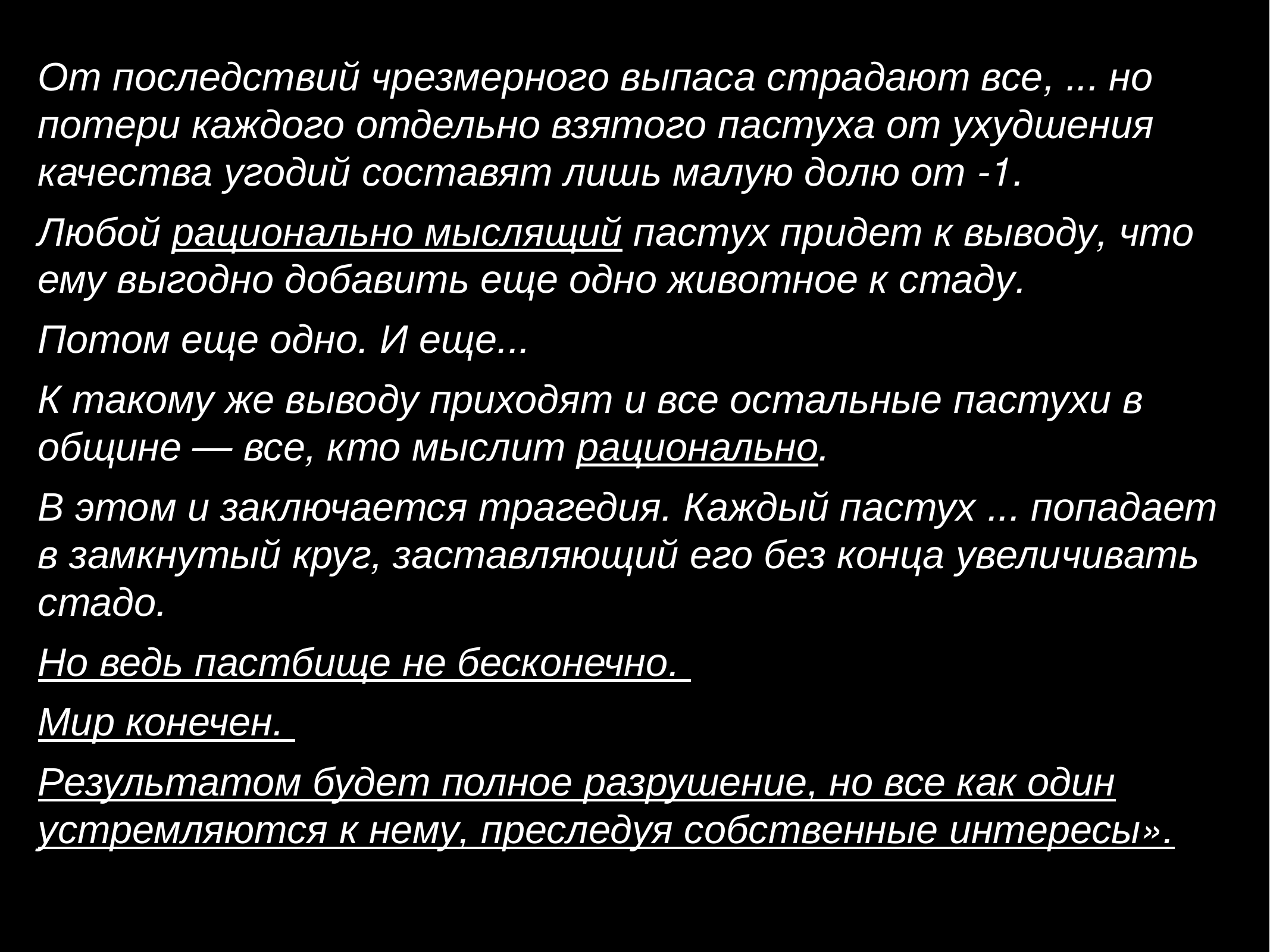

25
От последствий чрезмерного выпаса страдают все, ... но потери каждого отдельно взятого пастуха от ухудшения качества угодий составят лишь малую долю от -1.
Любой рационально мыслящий пастух придет к выводу, что ему выгодно добавить еще одно животное к стаду.
Потом еще одно. И еще...
К такому же выводу приходят и все остальные пастухи в общине — все, кто мыслит рационально.
В этом и заключается трагедия. Каждый пастух ... попадает в замкнутый круг, заставляющий его без конца увеличивать стадо.
Но ведь пастбище не бесконечно.
Мир конечен.
Результатом будет полное разрушение, но все как один устремляются к нему, преследуя собственные интересы».